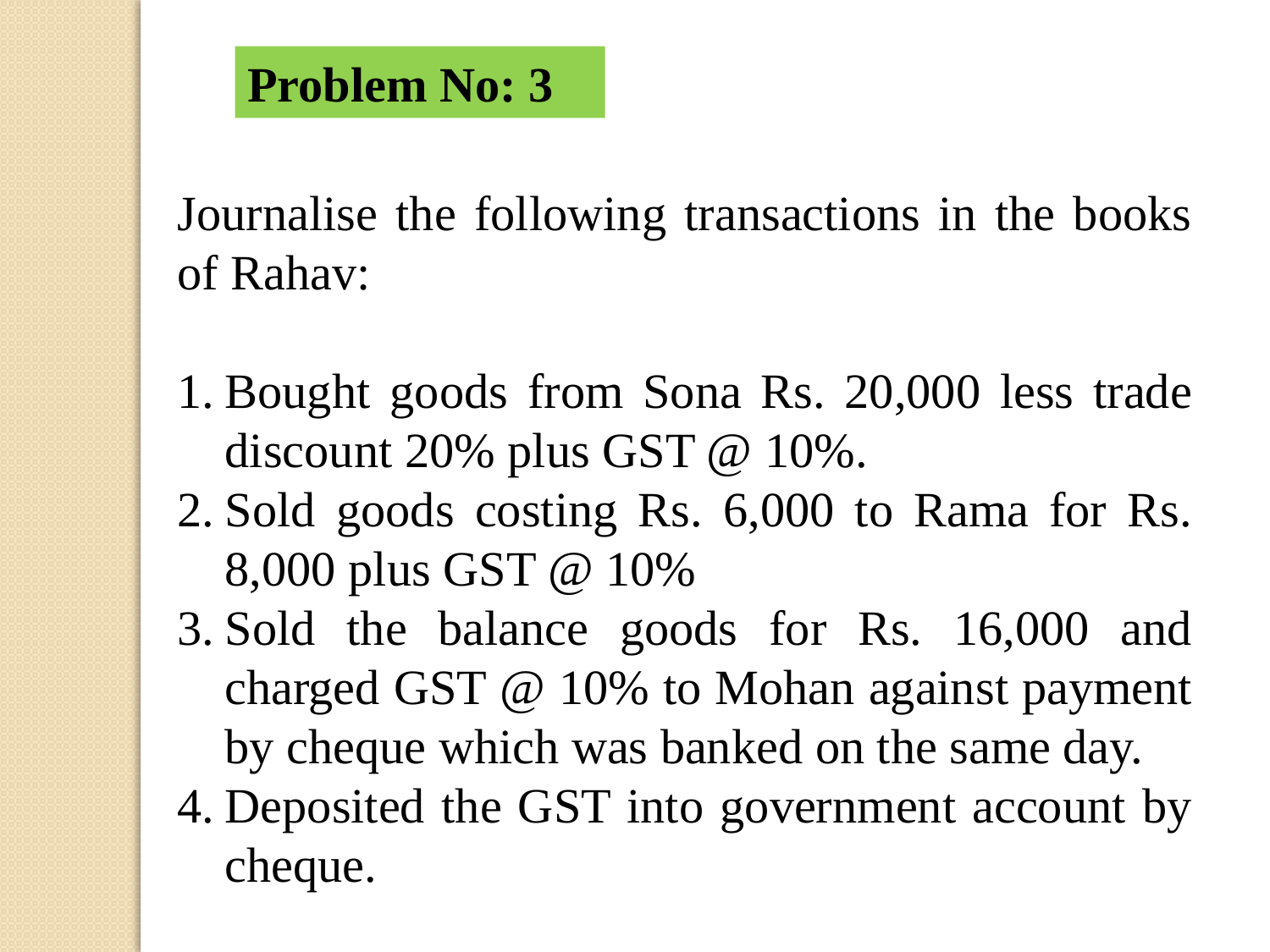

Problem No: 3

Journalise the following transactions in the books of Rahav:

Bought goods from Sona Rs. 20,000 less trade discount 20% plus GST @ 10%.
Sold goods costing Rs. 6,000 to Rama for Rs. 8,000 plus GST @ 10%
Sold the balance goods for Rs. 16,000 and charged GST @ 10% to Mohan against payment by cheque which was banked on the same day.
Deposited the GST into government account by cheque.